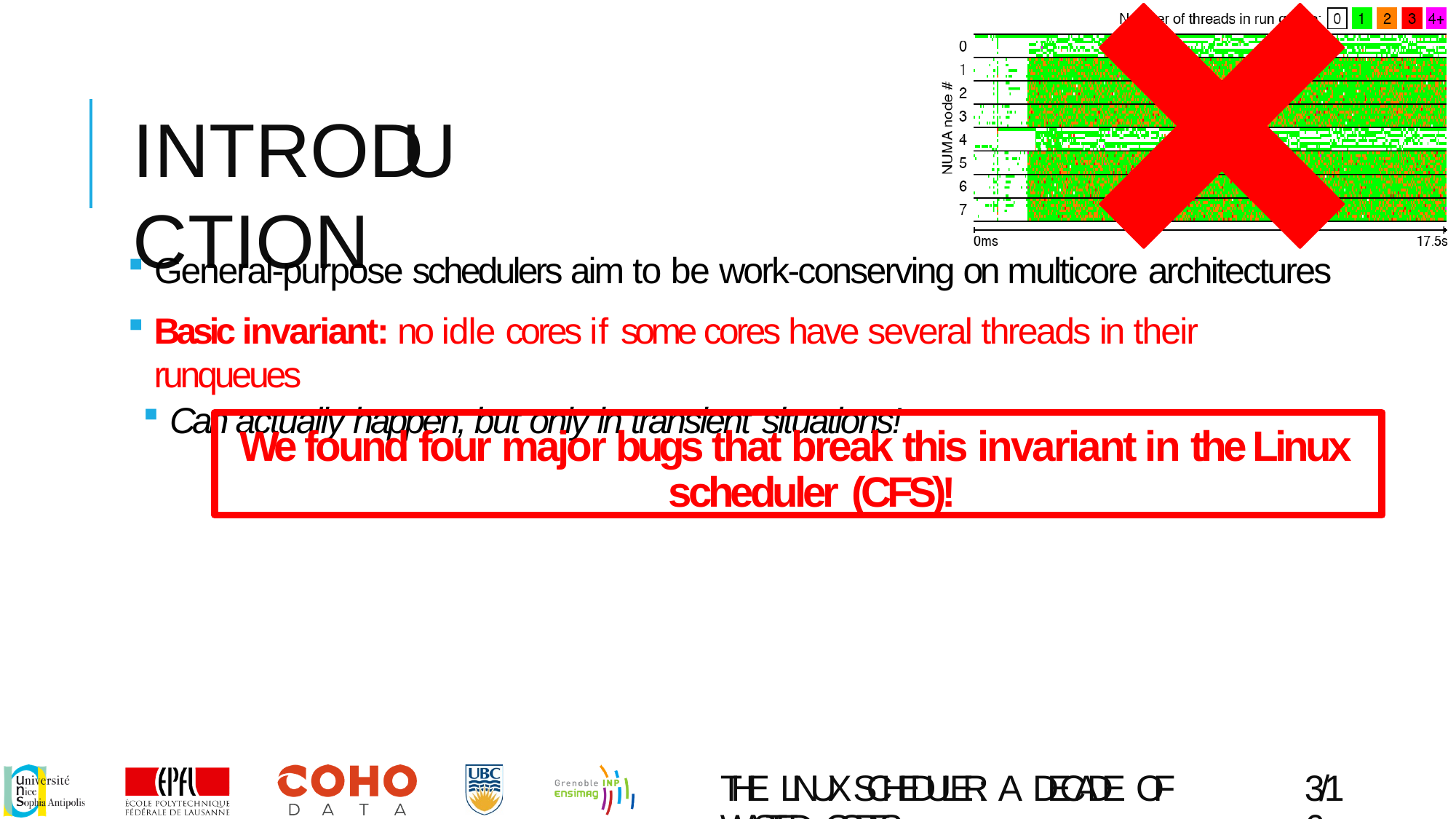

# INTRODUCTION
General-purpose schedulers aim to be work-conserving on multicore architectures
Basic invariant: no idle cores if some cores have several threads in their runqueues
Can actually happen, but only in transient situations!
We found four major bugs that break this invariant in the Linux  scheduler (CFS)!

THE LINUX SCHEDULER: A DECADE OF WASTED CORES
3/16